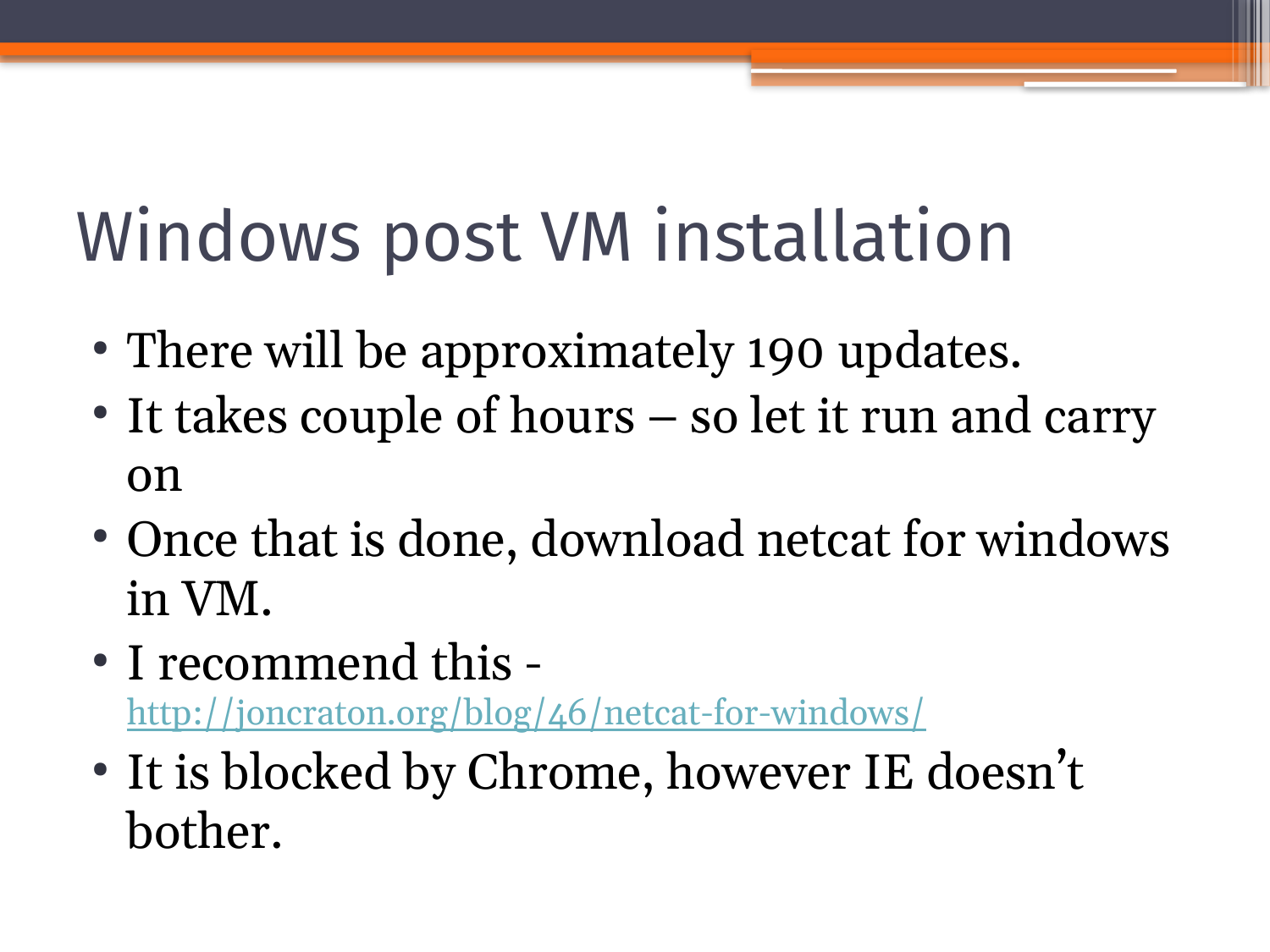

# Windows post VM installation
There will be approximately 190 updates.
It takes couple of hours – so let it run and carry on
Once that is done, download netcat for windows in VM.
I recommend this - http://joncraton.org/blog/46/netcat-for-windows/
It is blocked by Chrome, however IE doesn’t bother.